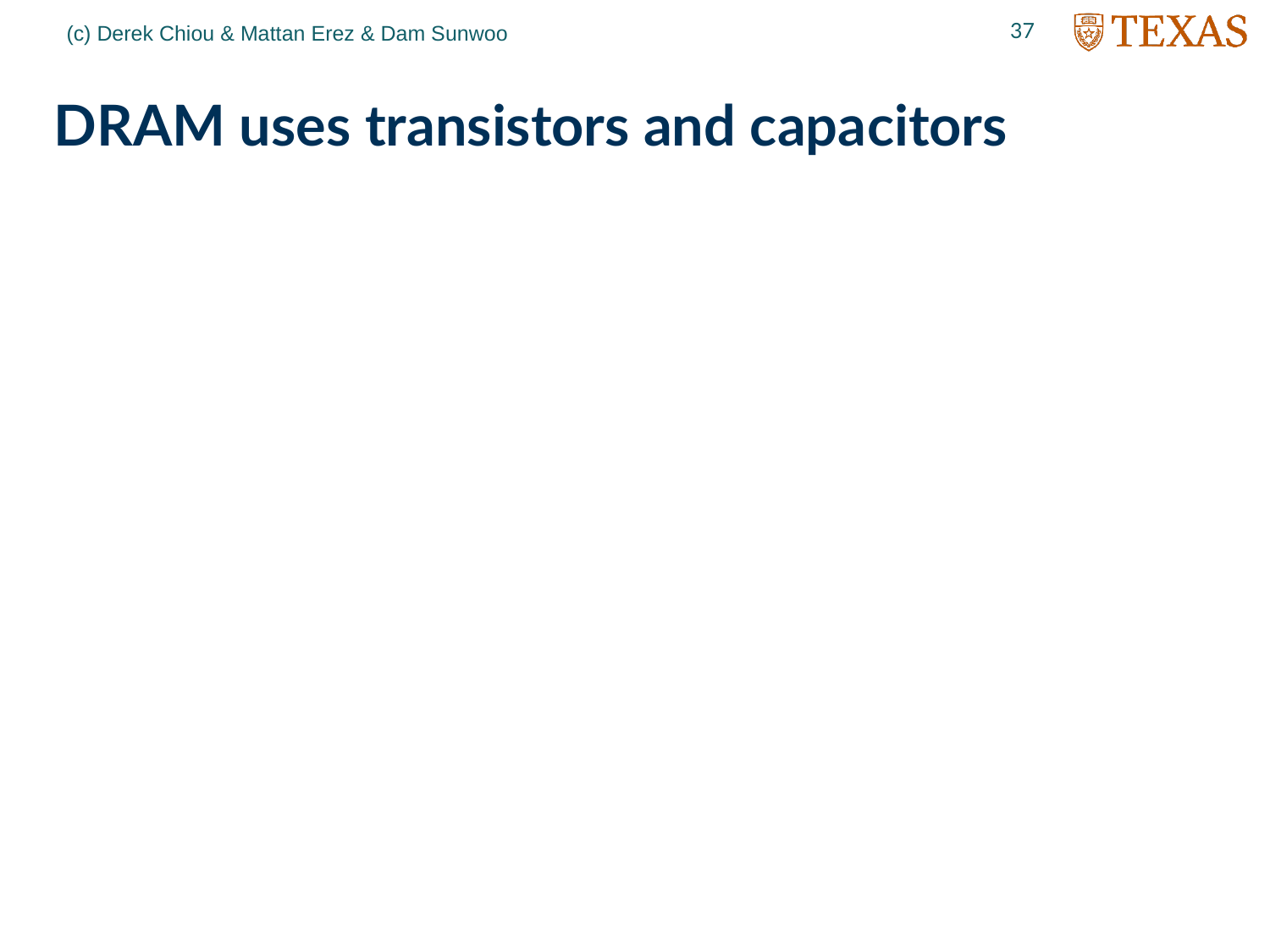

37
(c) Derek Chiou & Mattan Erez & Dam Sunwoo
# DRAM uses transistors and capacitors